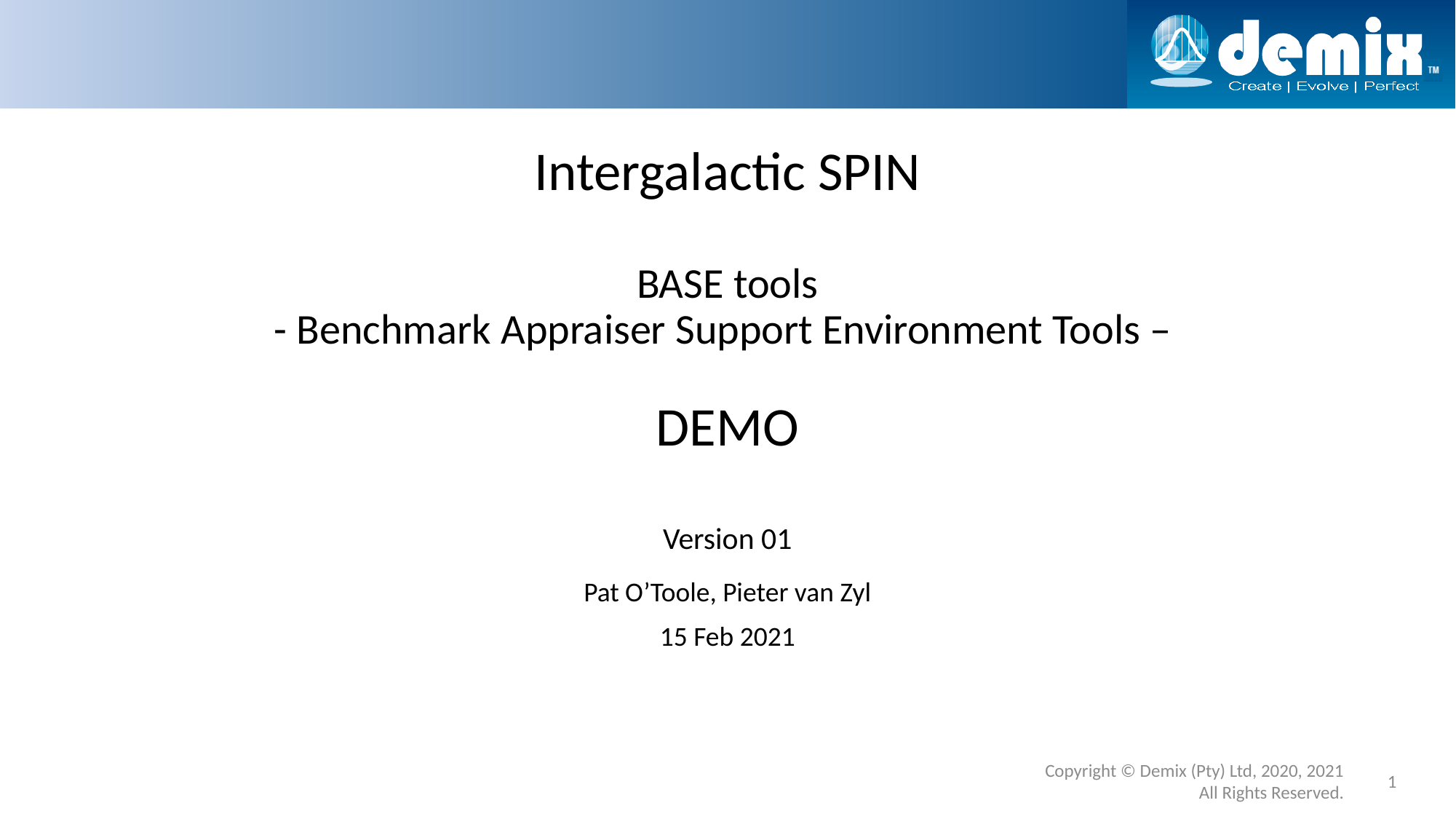

# Intergalactic SPIN BASE tools - Benchmark Appraiser Support Environment Tools – DEMO Version 01
Pat O’Toole, Pieter van Zyl
15 Feb 2021